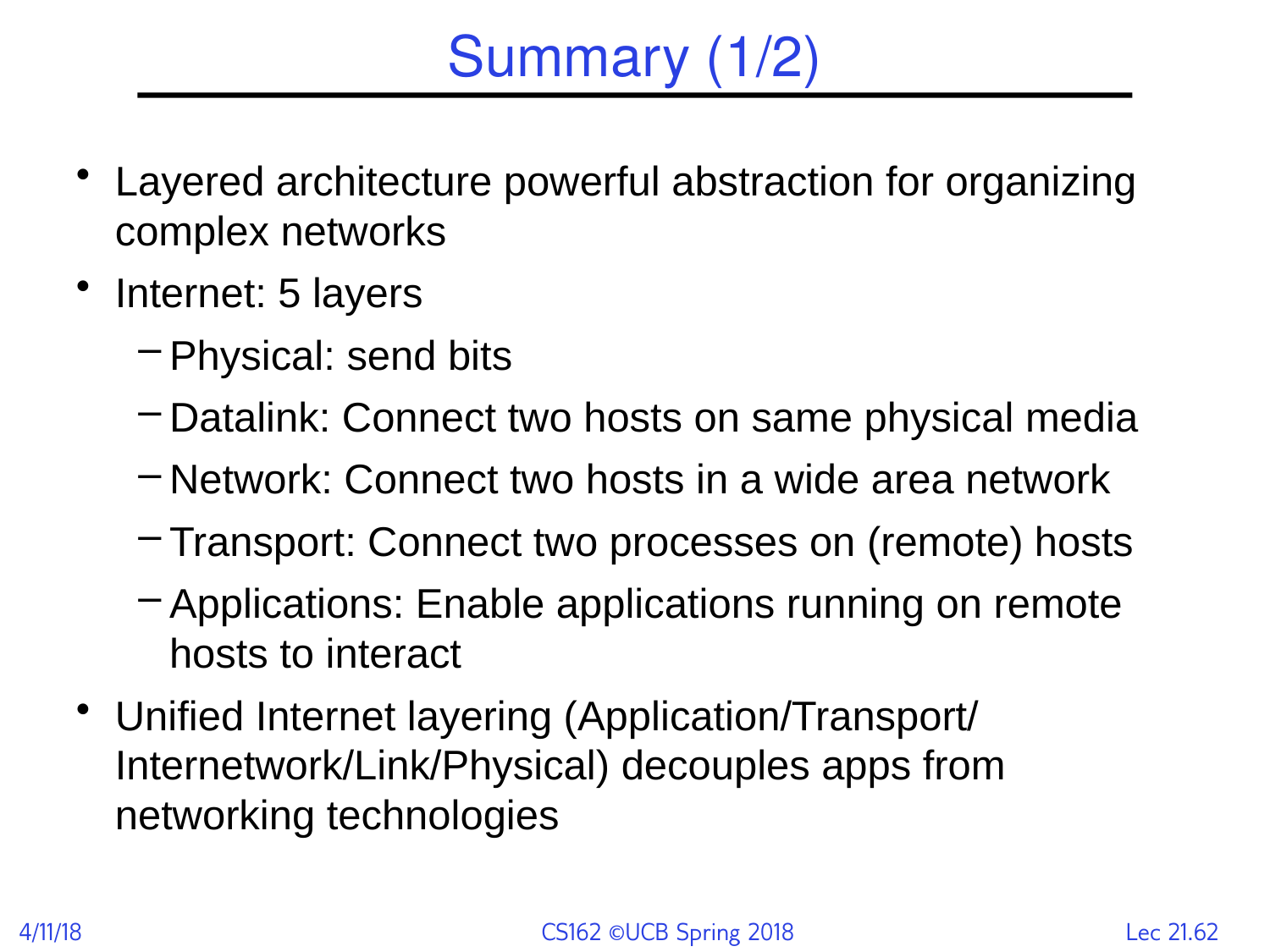

# Summary (1/2)
Layered architecture powerful abstraction for organizing complex networks
Internet: 5 layers
Physical: send bits
Datalink: Connect two hosts on same physical media
Network: Connect two hosts in a wide area network
Transport: Connect two processes on (remote) hosts
Applications: Enable applications running on remote hosts to interact
Unified Internet layering (Application/Transport/ Internetwork/Link/Physical) decouples apps from networking technologies